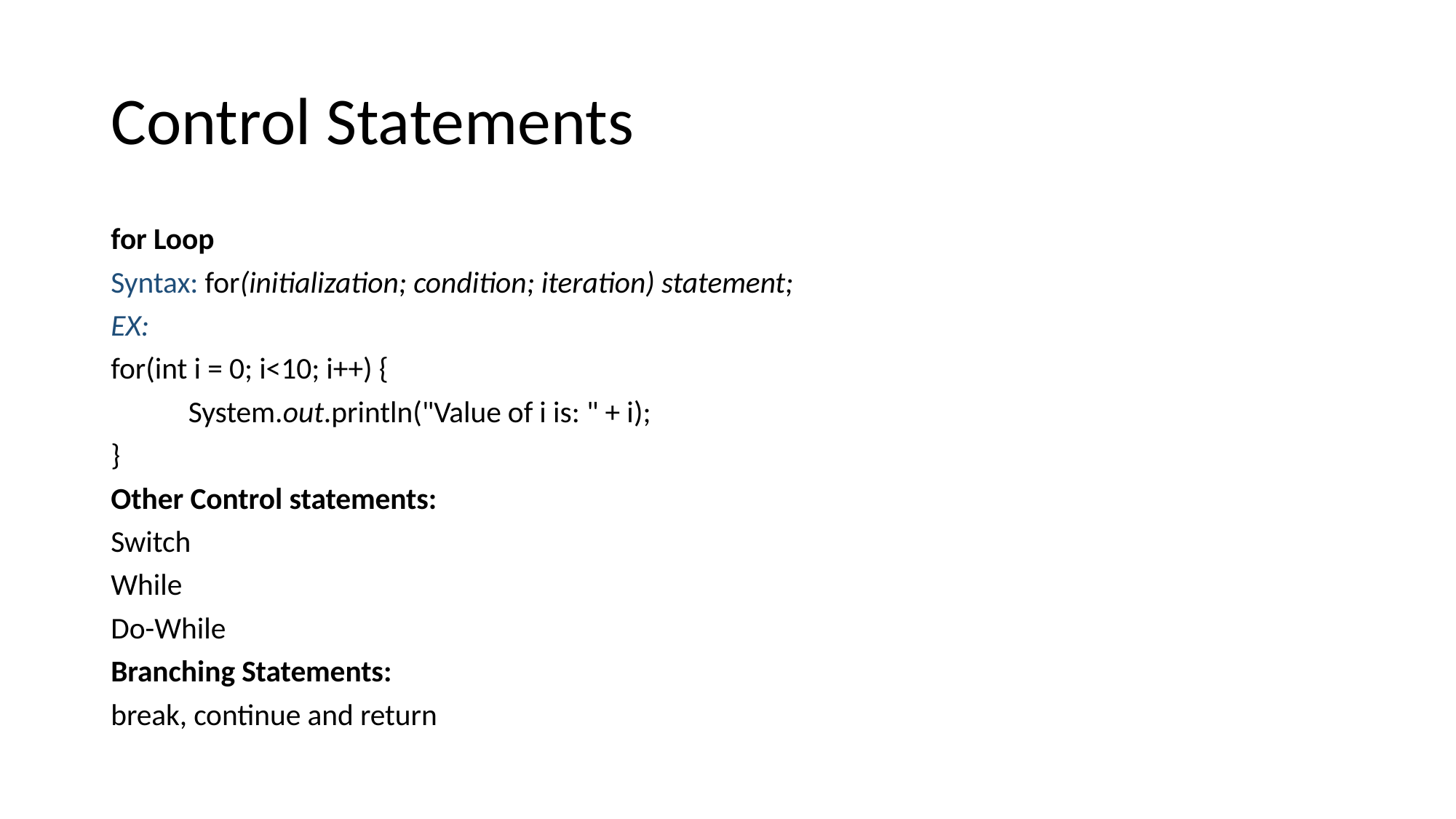

# Control Statements
for Loop
Syntax: for(initialization; condition; iteration) statement;
EX:
for(int i = 0; i<10; i++) {
	System.out.println("Value of i is: " + i);
}
Other Control statements:
Switch
While
Do-While
Branching Statements:
break, continue and return